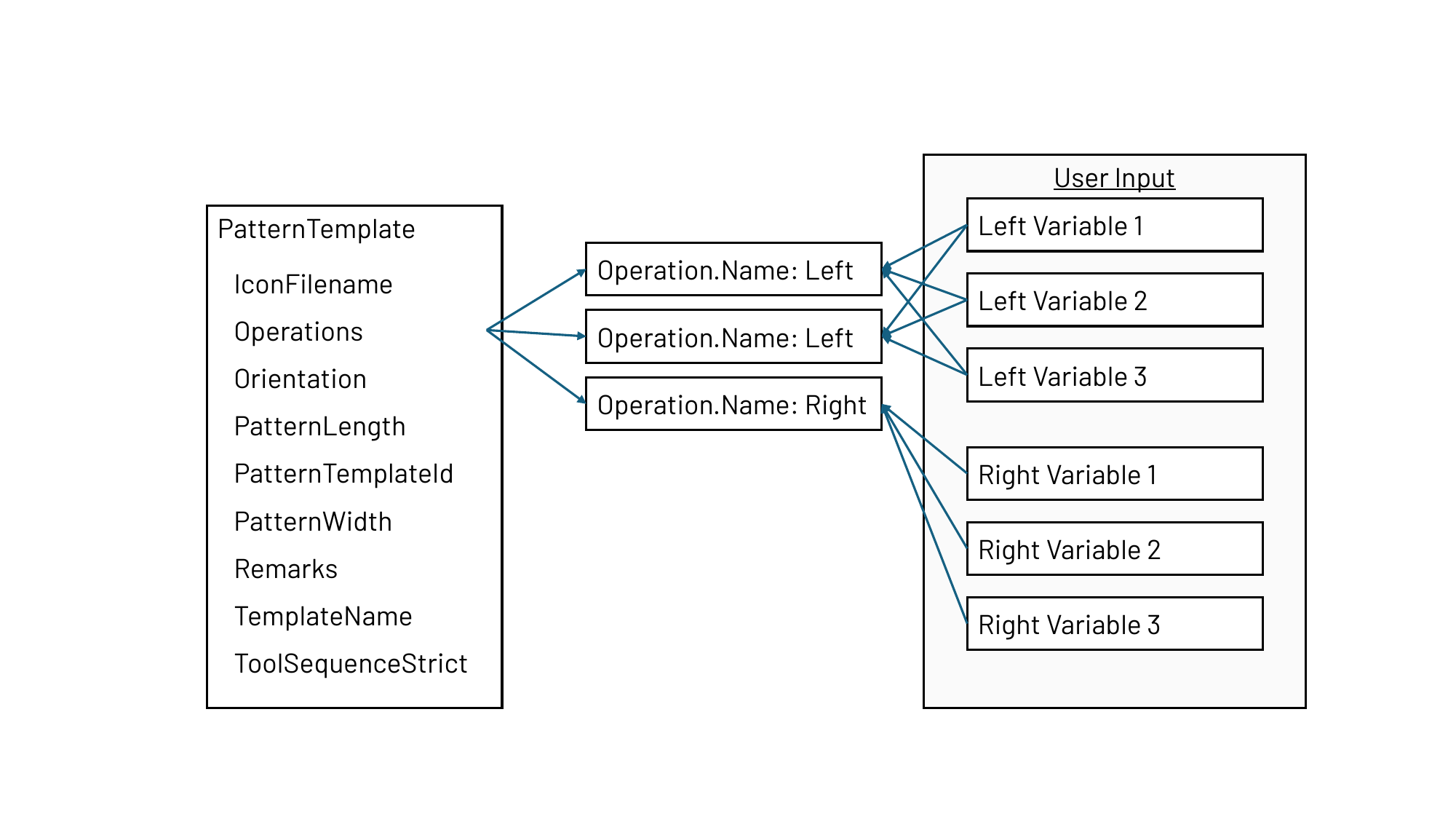

User Input
Left Variable 1
PatternTemplate
Operation.Name: Left
IconFilename
Operations
Orientation
PatternLength
PatternTemplateId
PatternWidth
Remarks
TemplateName
ToolSequenceStrict
Left Variable 2
Operation.Name: Left
Left Variable 3
Operation.Name: Right
Right Variable 1
Right Variable 2
Right Variable 3